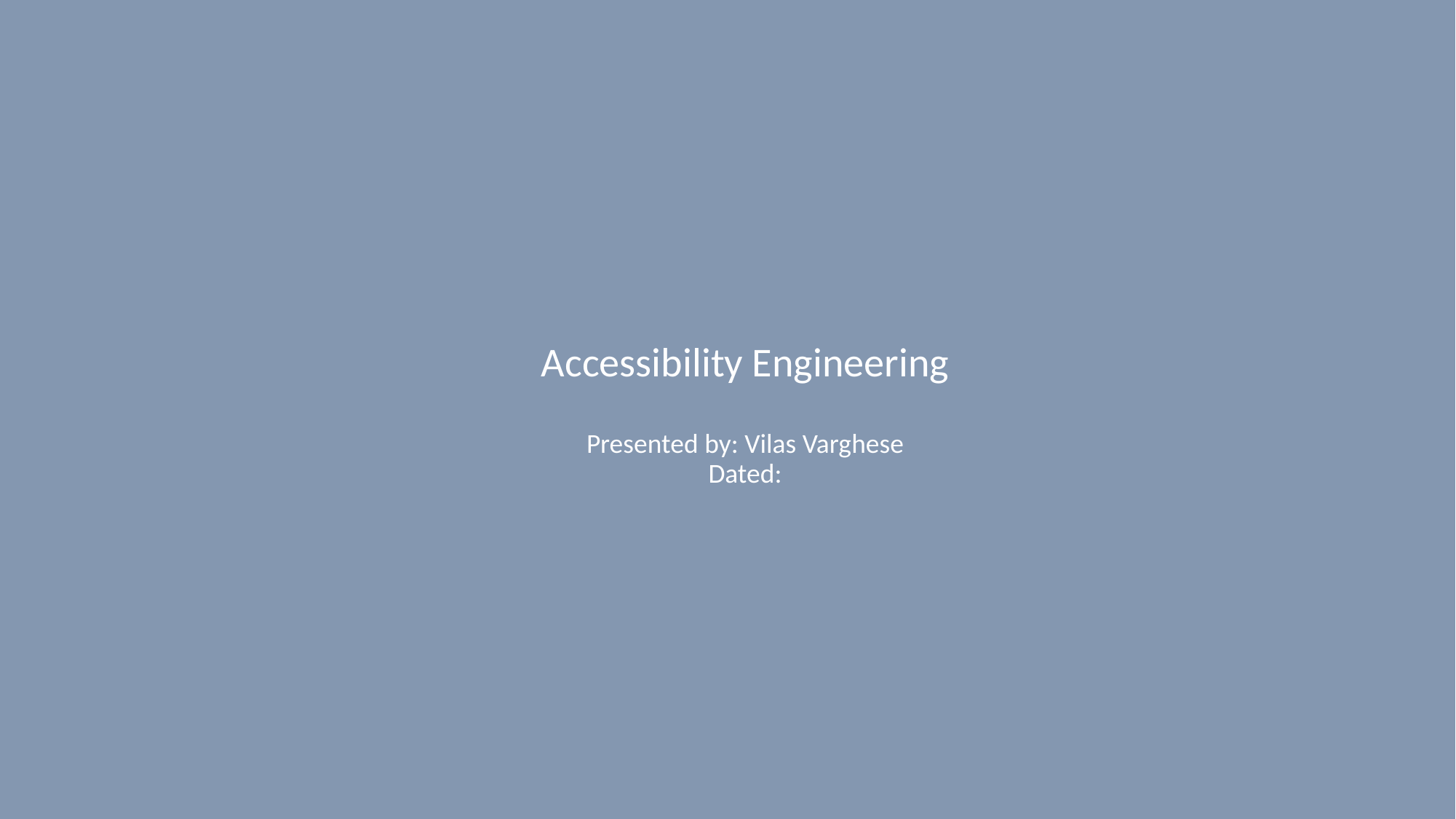

# Accessibility Engineering Presented by: Vilas Varghese Dated: